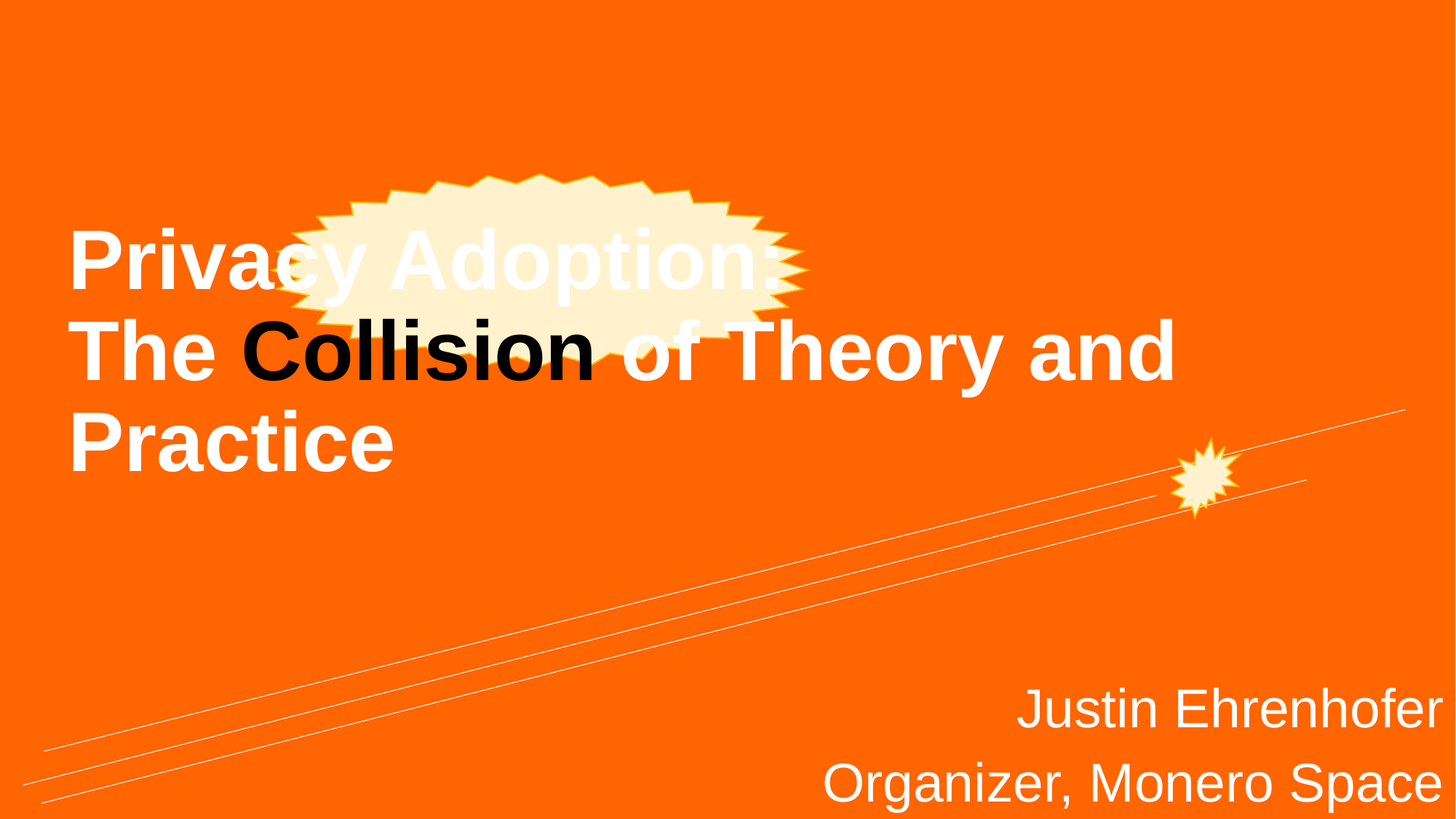

# Privacy Adoption: The Collision of Theory and Practice

Justin Ehrenhofer
Organizer, Monero Space